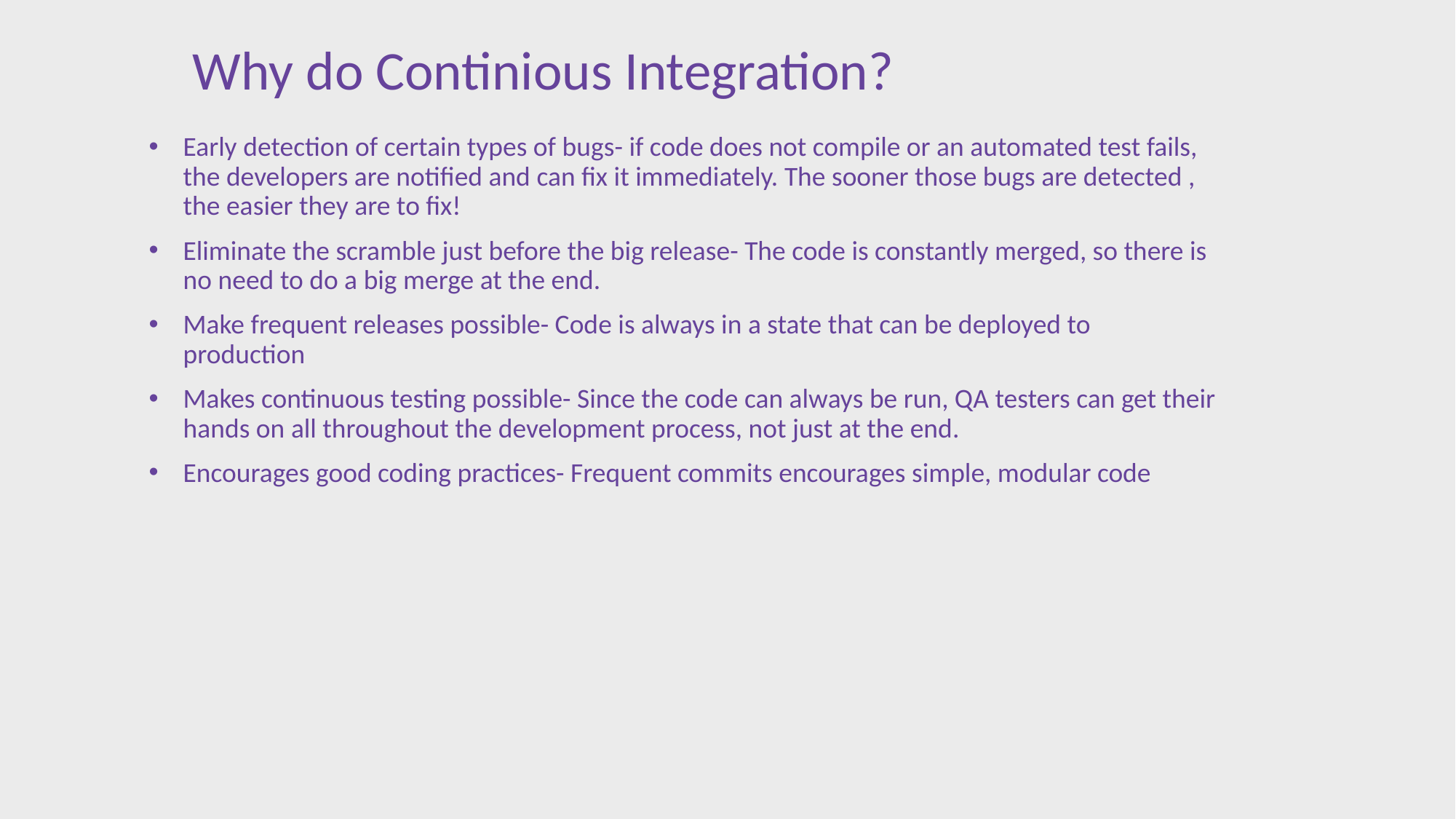

# Why do Continious Integration?
Early detection of certain types of bugs- if code does not compile or an automated test fails, the developers are notified and can fix it immediately. The sooner those bugs are detected , the easier they are to fix!
Eliminate the scramble just before the big release- The code is constantly merged, so there is no need to do a big merge at the end.
Make frequent releases possible- Code is always in a state that can be deployed to production
Makes continuous testing possible- Since the code can always be run, QA testers can get their hands on all throughout the development process, not just at the end.
Encourages good coding practices- Frequent commits encourages simple, modular code